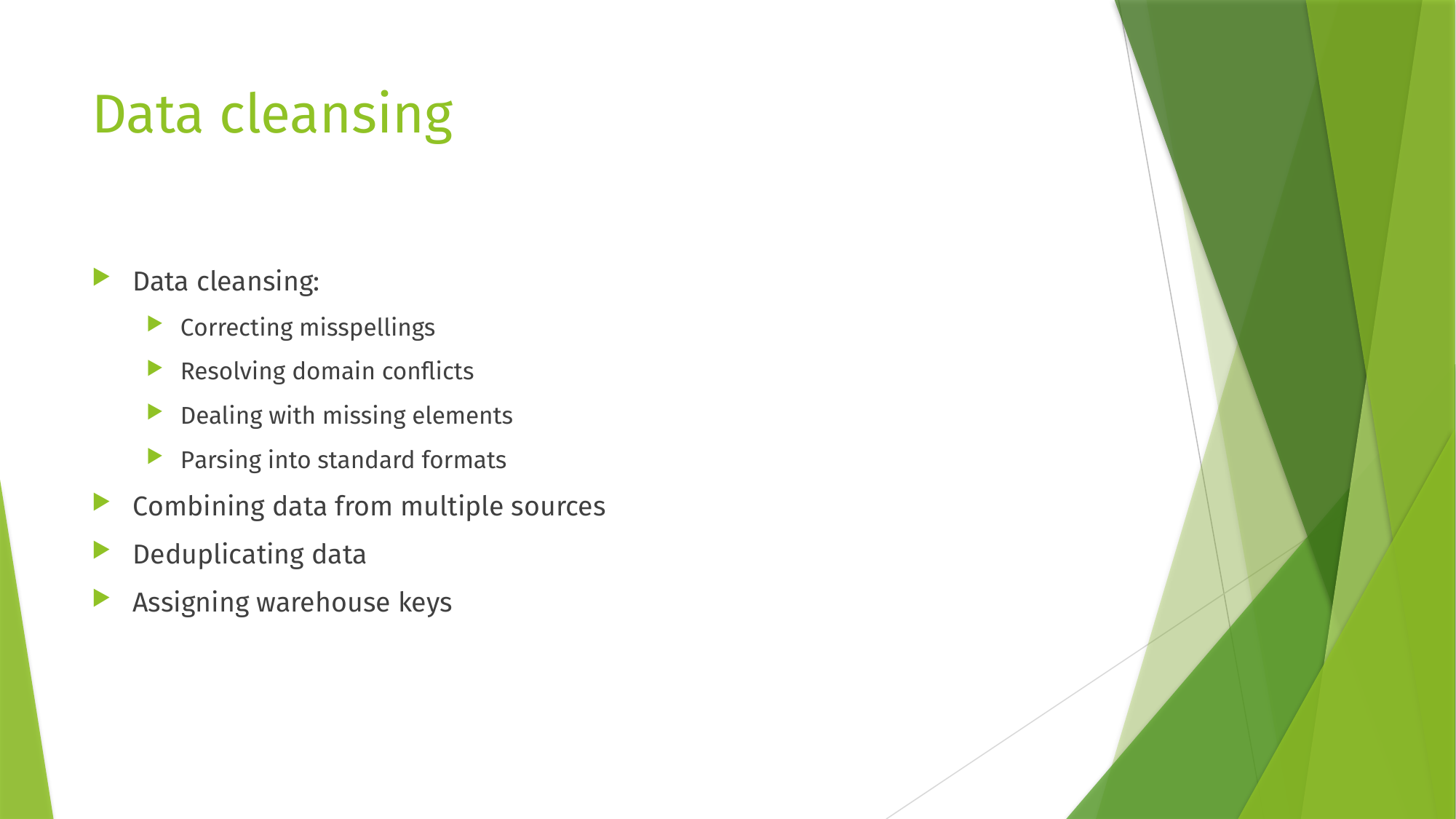

# Data cleansing
Data cleansing:
Correcting misspellings
Resolving domain conflicts
Dealing with missing elements
Parsing into standard formats
Combining data from multiple sources
Deduplicating data
Assigning warehouse keys